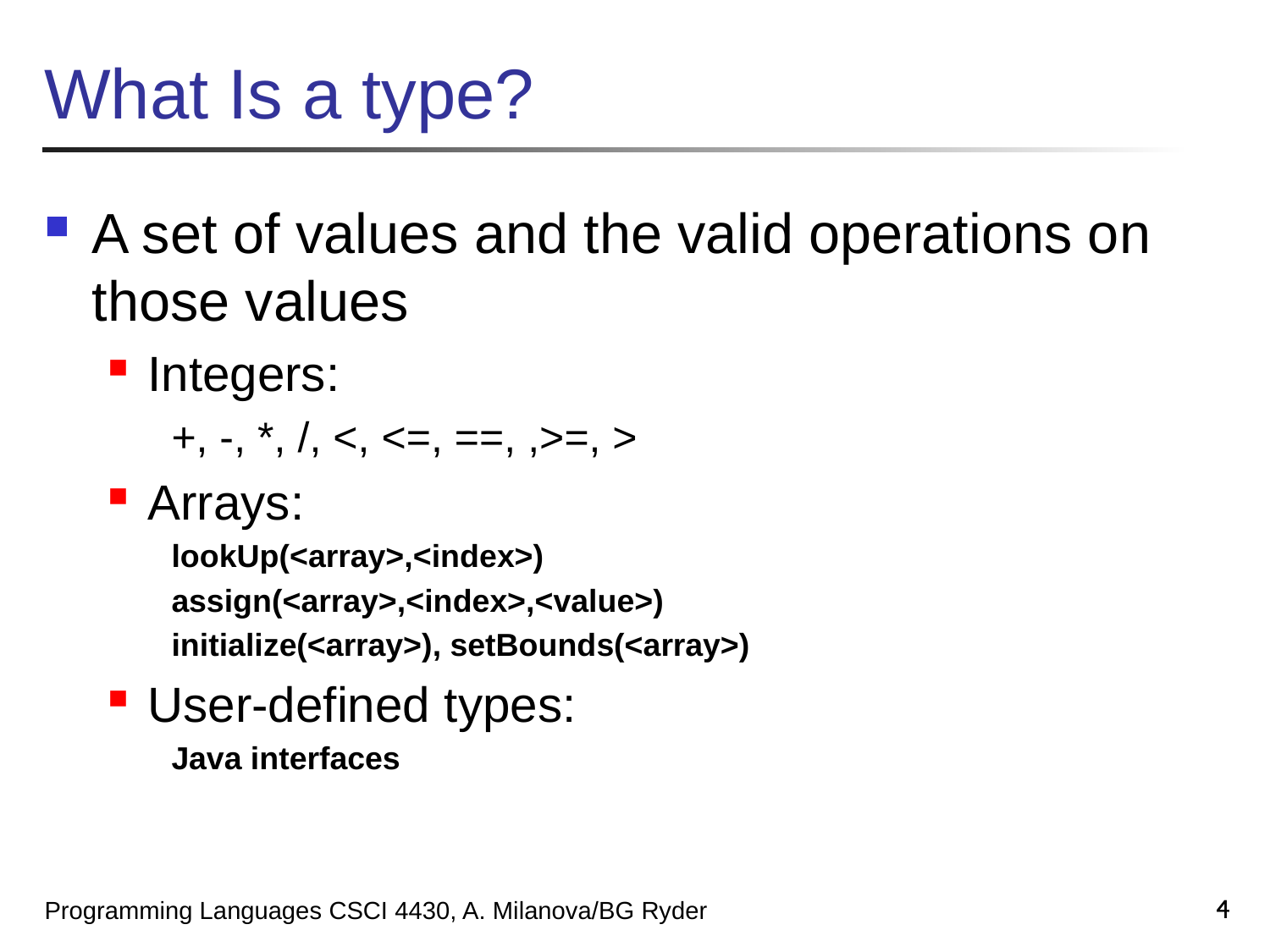

# What Is a type?
A set of values and the valid operations on those values
Integers:
+, -, *, /, <, <=, ==, ,>=, >
Arrays:
lookUp(<array>,<index>)
assign(<array>,<index>,<value>)
initialize(<array>), setBounds(<array>)
User-defined types:
Java interfaces
4
Programming Languages CSCI 4430, A. Milanova/BG Ryder